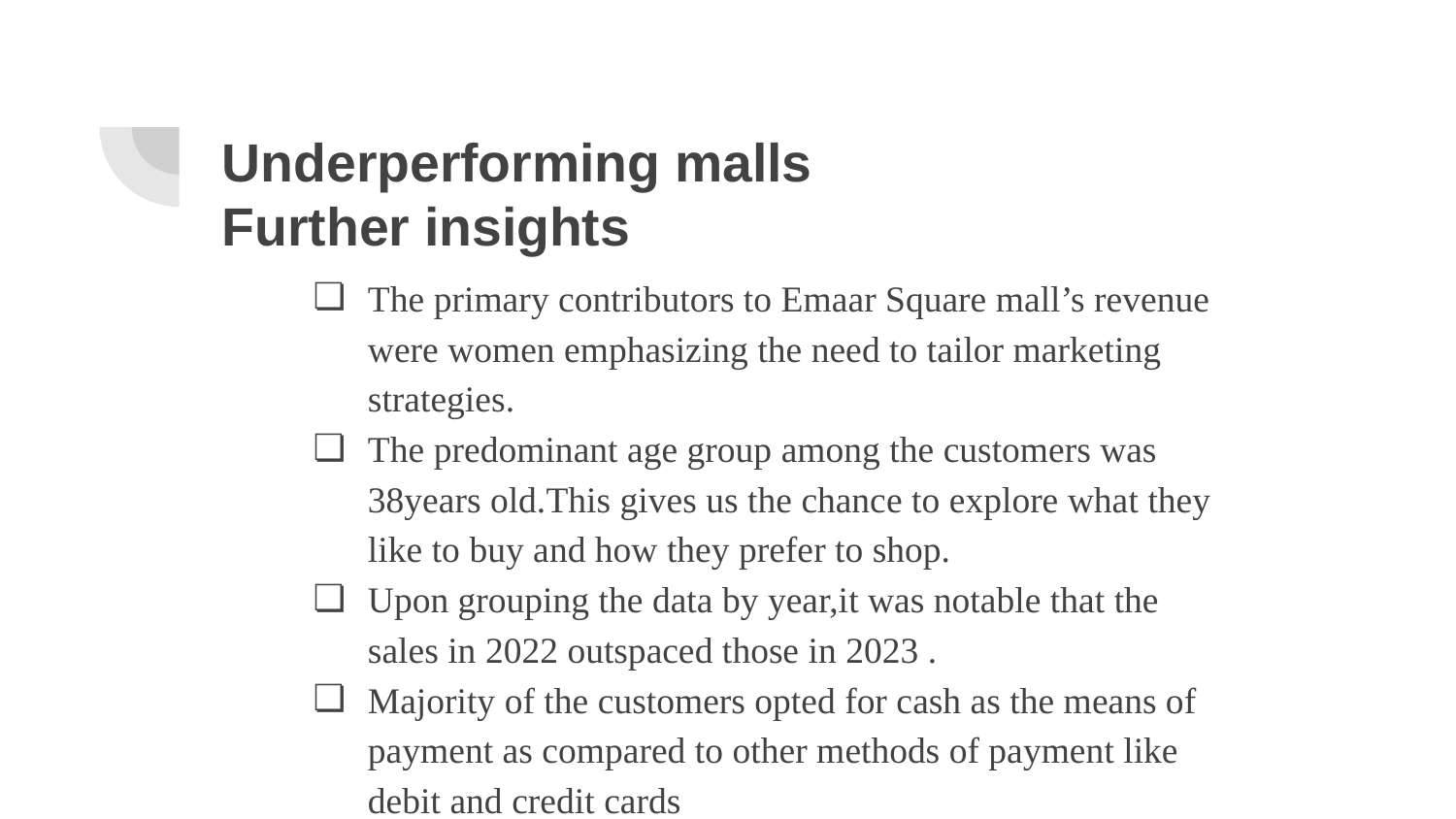

# Underperforming malls
Further insights
The primary contributors to Emaar Square mall’s revenue were women emphasizing the need to tailor marketing strategies.
The predominant age group among the customers was 38years old.This gives us the chance to explore what they like to buy and how they prefer to shop.
Upon grouping the data by year,it was notable that the sales in 2022 outspaced those in 2023 .
Majority of the customers opted for cash as the means of payment as compared to other methods of payment like debit and credit cards
The month of January stood as out as the peak sales month for Emaar Square